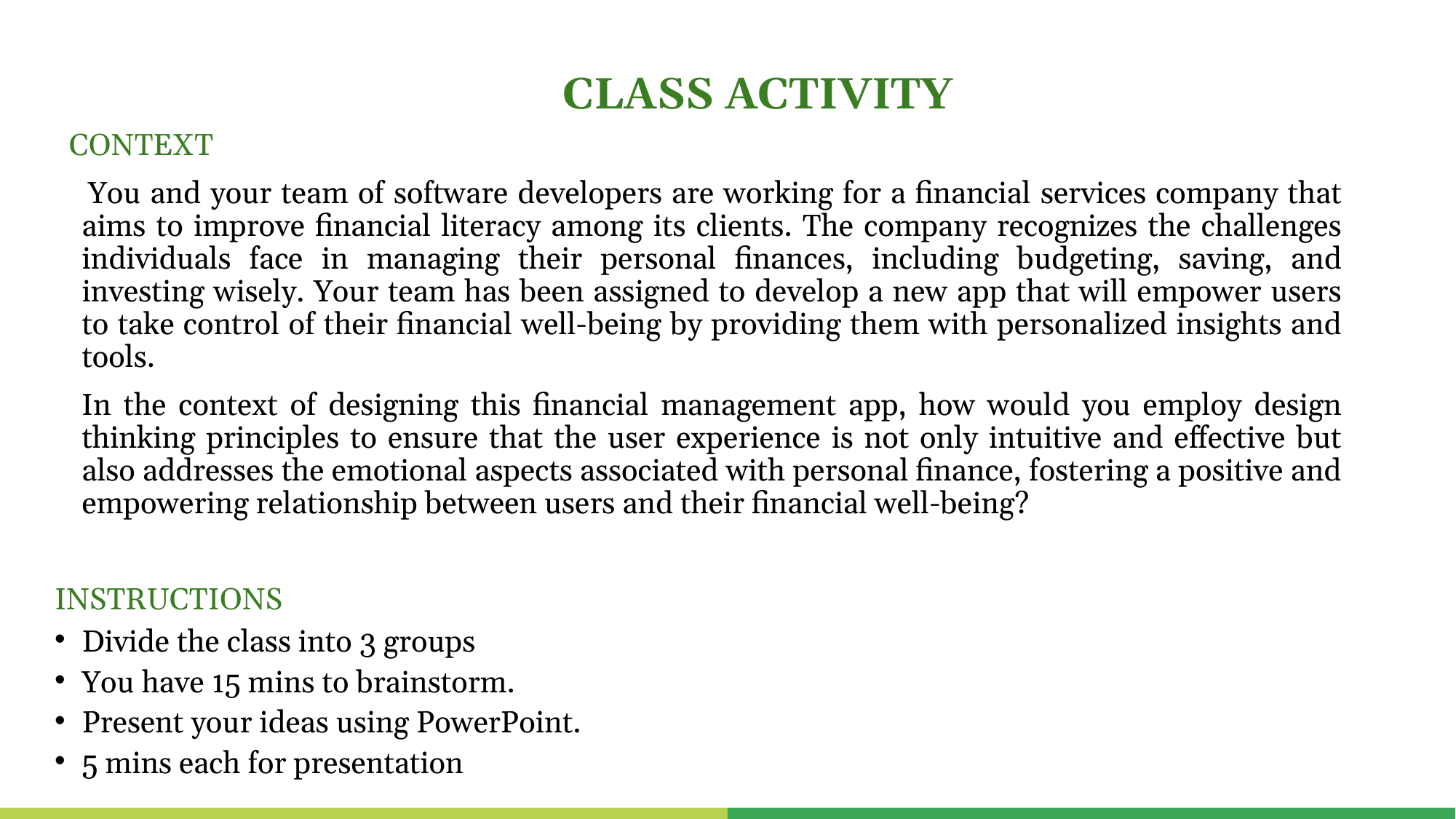

# CLASS ACTIVITY
  CONTEXT
    You and your team of software developers are working for a financial services company that aims to improve financial literacy among its clients. The company recognizes the challenges individuals face in managing their personal finances, including budgeting, saving, and investing wisely. Your team has been assigned to develop a new app that will empower users to take control of their financial well-being by providing them with personalized insights and tools.
   In the context of designing this financial management app, how would you employ design thinking principles to ensure that the user experience is not only intuitive and effective but also addresses the emotional aspects associated with personal finance, fostering a positive and empowering relationship between users and their financial well-being?

INSTRUCTIONS
Divide the class into 3 groups
You have 15 mins to brainstorm.
Present your ideas using PowerPoint.
5 mins each for presentation